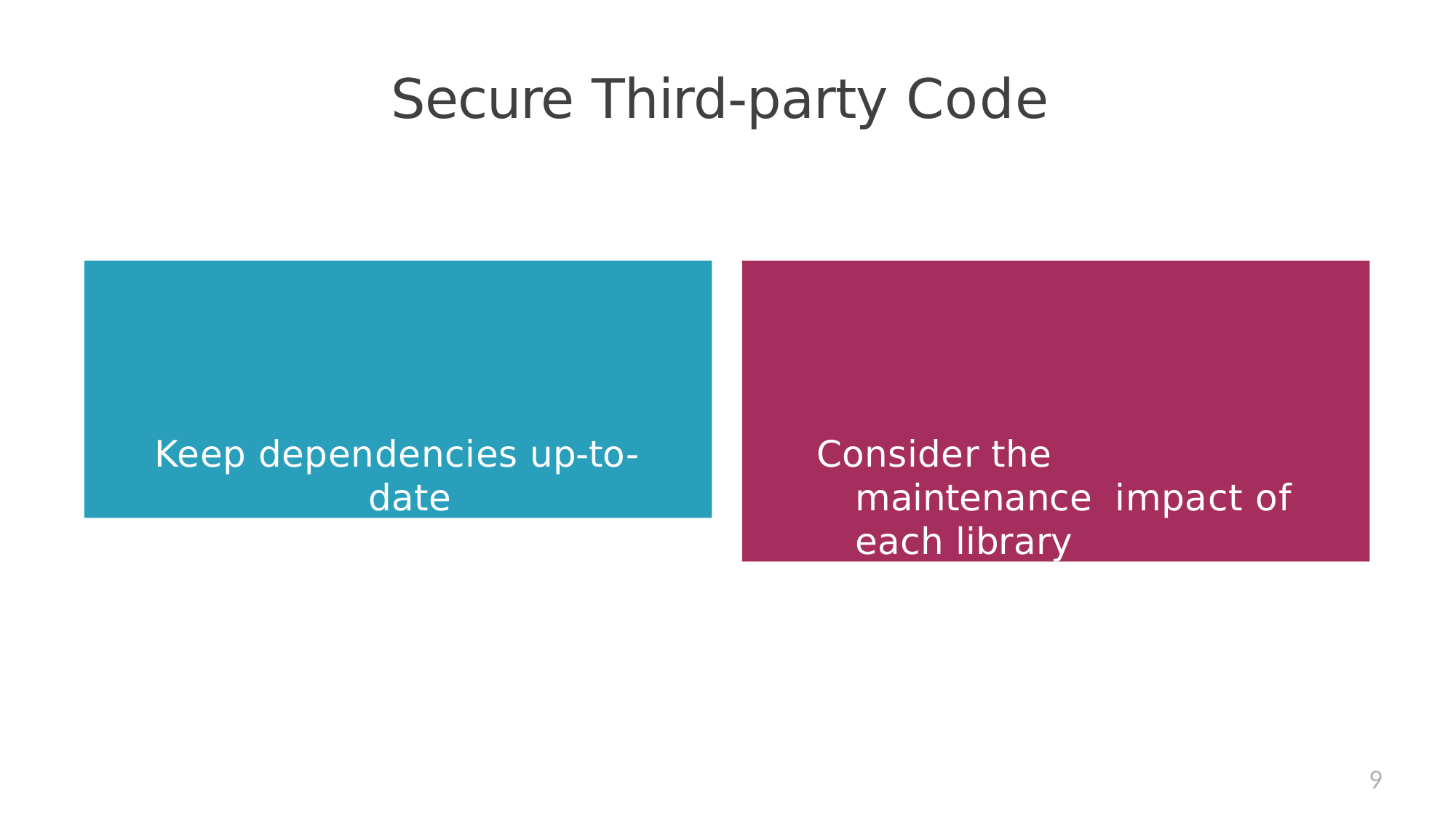

# Secure Third-party Code

Keep dependencies up-to-  date

Consider the maintenance  impact of each library
9